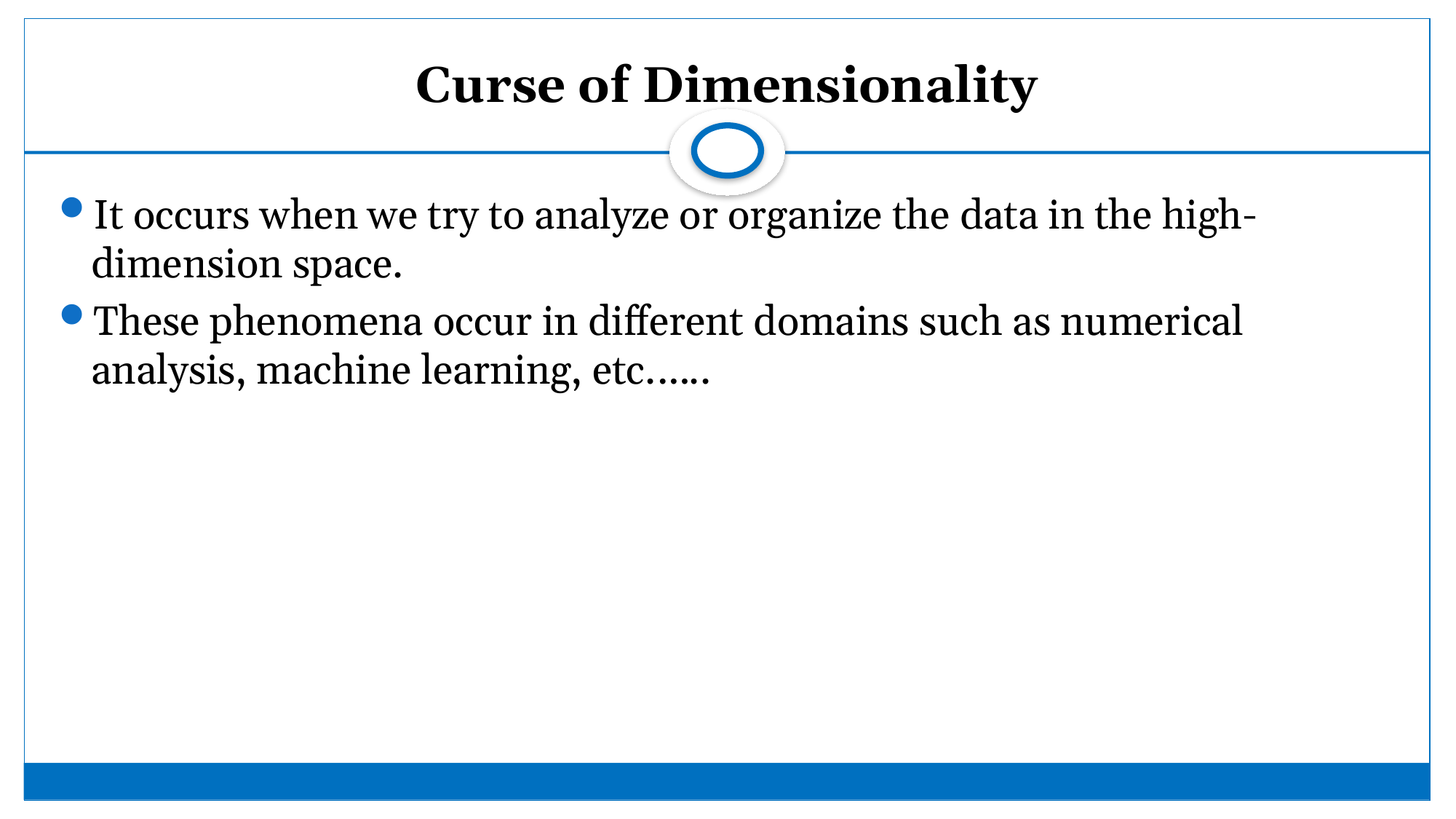

# Curse of Dimensionality
It occurs when we try to analyze or organize the data in the high-dimension space.
These phenomena occur in different domains such as numerical analysis, machine learning, etc.…..